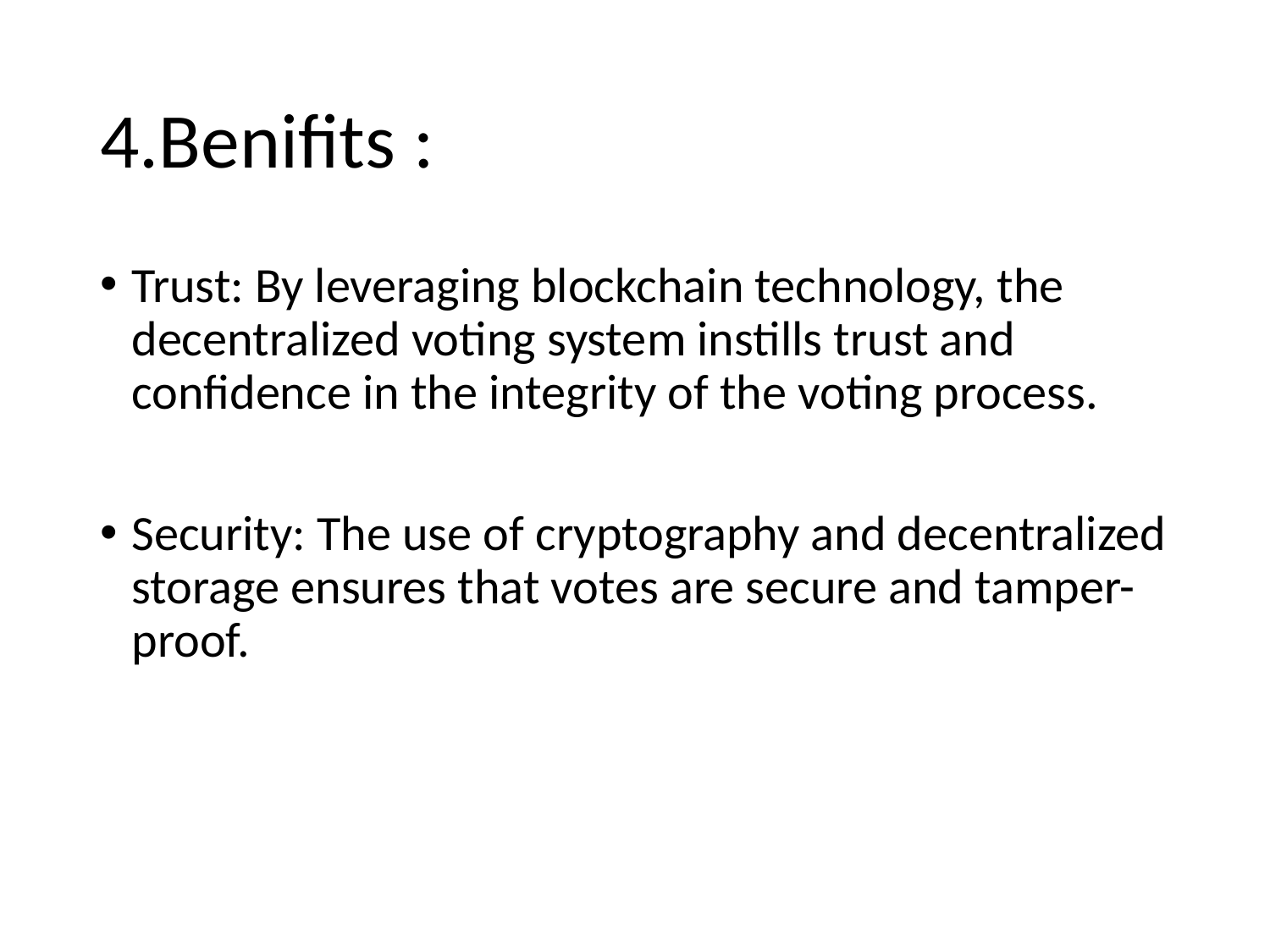

# 4.Benifits :
Trust: By leveraging blockchain technology, the decentralized voting system instills trust and confidence in the integrity of the voting process.

Security: The use of cryptography and decentralized storage ensures that votes are secure and tamper-proof.